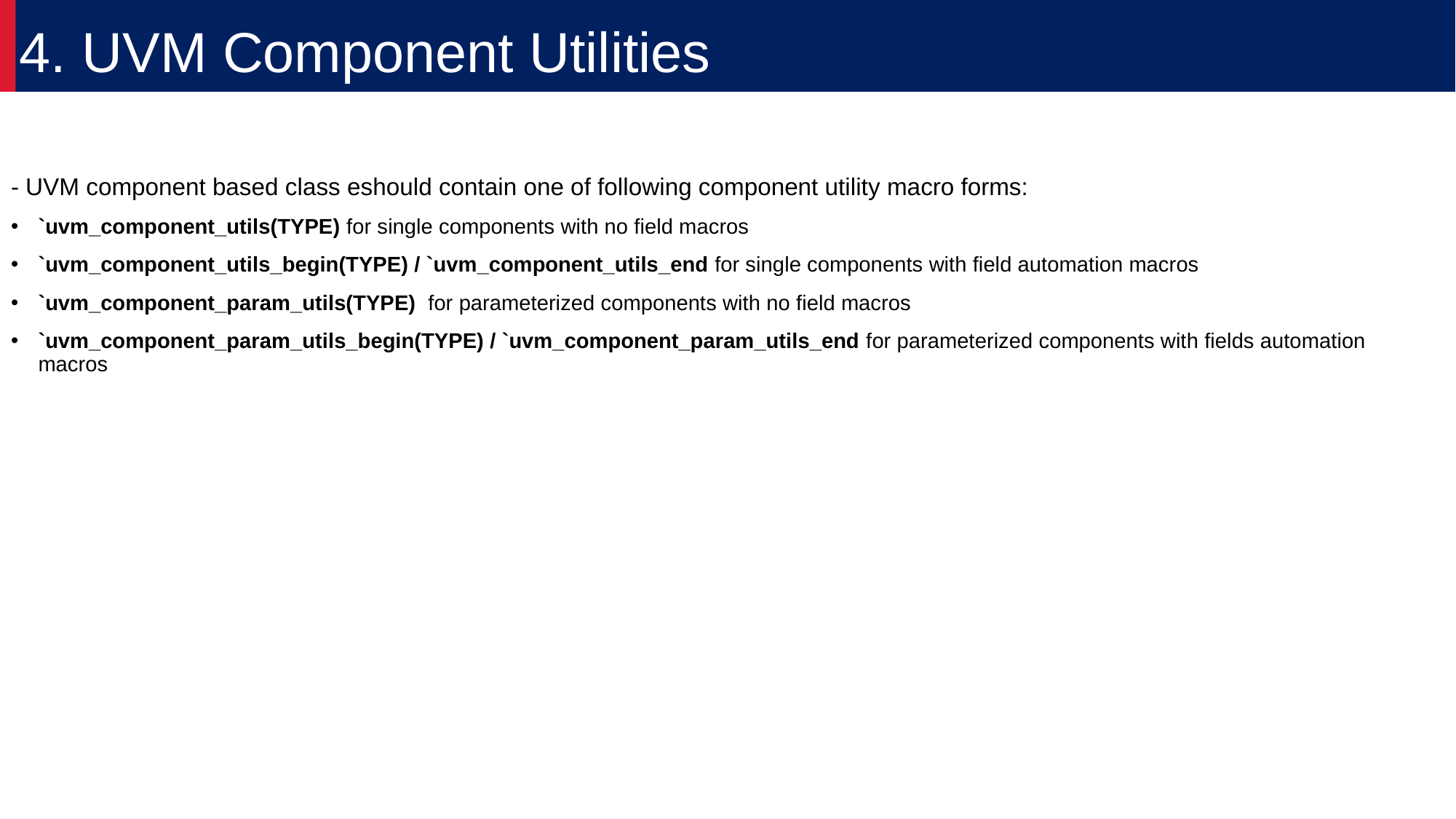

4. UVM Component Utilities
- UVM component based class eshould contain one of following component utility macro forms:
`uvm_component_utils(TYPE) for single components with no field macros
`uvm_component_utils_begin(TYPE) / `uvm_component_utils_end for single components with field automation macros
`uvm_component_param_utils(TYPE)  for parameterized components with no field macros
`uvm_component_param_utils_begin(TYPE) / `uvm_component_param_utils_end for parameterized components with fields automation macros